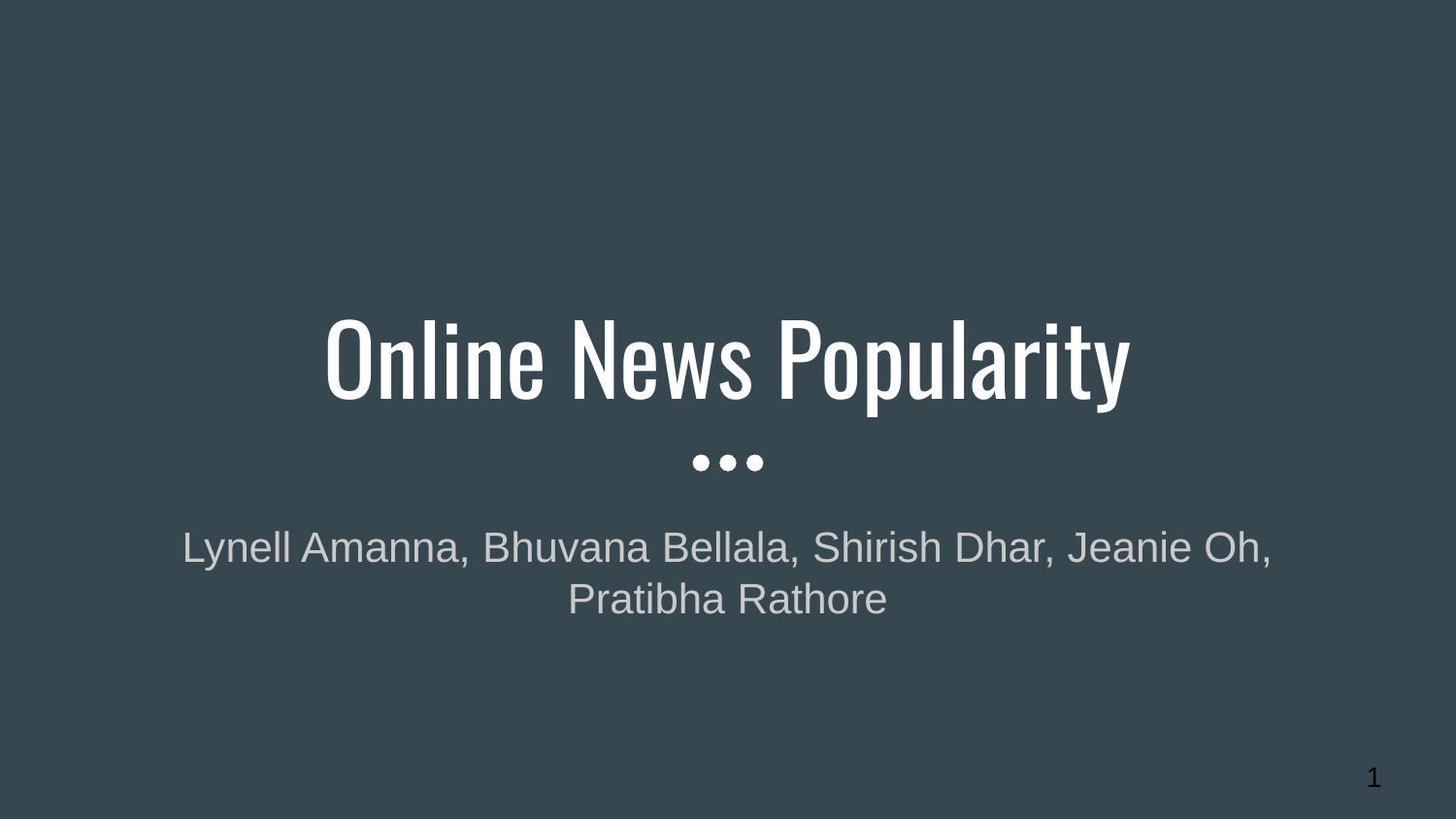

# Online News Popularity
Lynell Amanna, Bhuvana Bellala, Shirish Dhar, Jeanie Oh, Pratibha Rathore
1